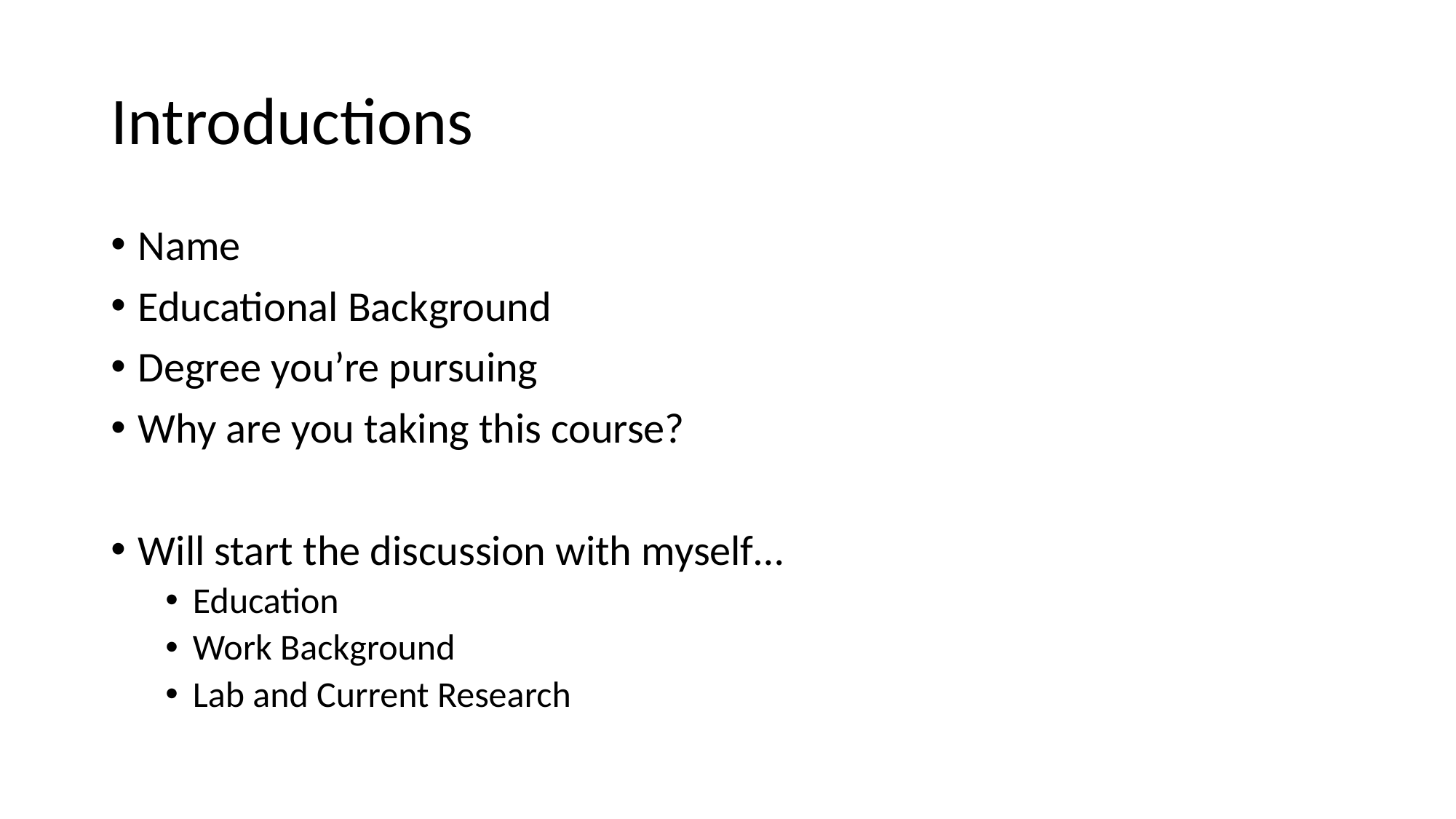

# Introductions
Name
Educational Background
Degree you’re pursuing
Why are you taking this course?

Will start the discussion with myself…
Education
Work Background
Lab and Current Research